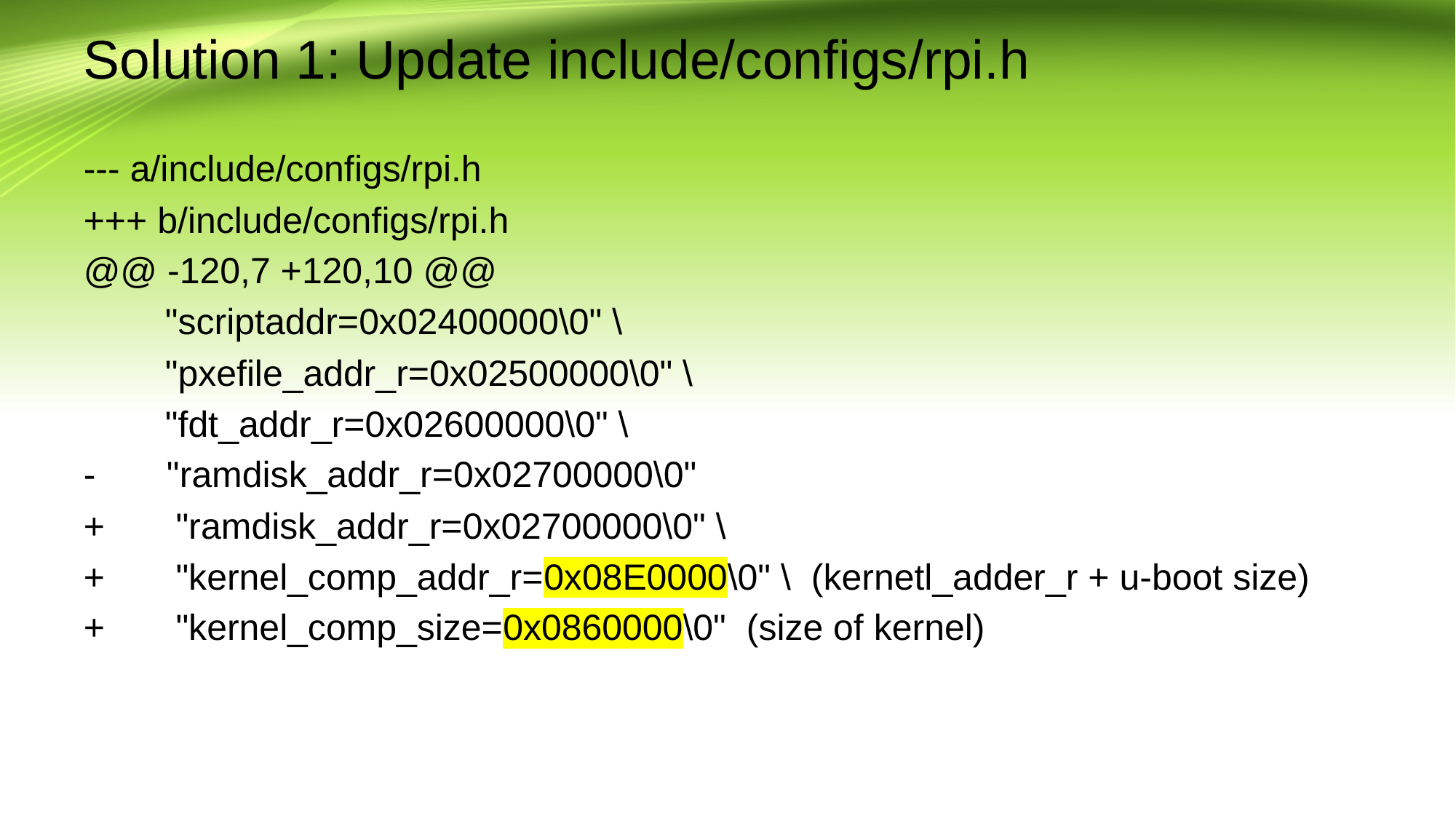

# Solution 1: Update include/configs/rpi.h
--- a/include/configs/rpi.h
+++ b/include/configs/rpi.h
@@ -120,7 +120,10 @@
        "scriptaddr=0x02400000\0" \
        "pxefile_addr_r=0x02500000\0" \
        "fdt_addr_r=0x02600000\0" \
-       "ramdisk_addr_r=0x02700000\0"
+       "ramdisk_addr_r=0x02700000\0" \
+       "kernel_comp_addr_r=0x08E0000\0" \  (kernetl_adder_r + u-boot size)
+       "kernel_comp_size=0x0860000\0"  (size of kernel)